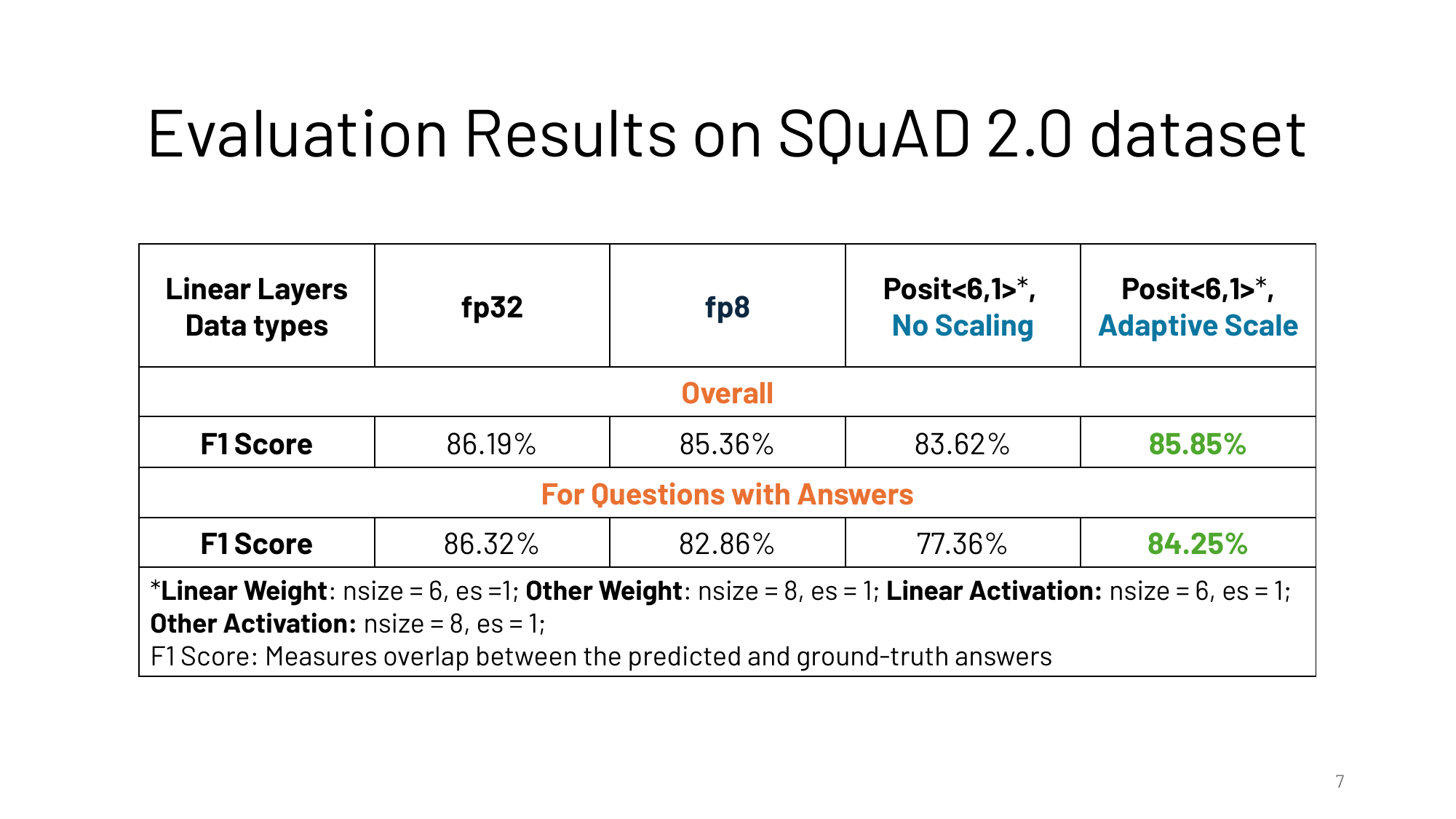

# Evaluation Results on SQuAD 2.0 dataset
| Linear Layers Data types | fp32 | fp8 | Posit<6,1>\*, No Scaling | Posit<6,1>\*, Adaptive Scale |
| --- | --- | --- | --- | --- |
| Overall |  |  |  |  |
| F1 Score | 86.19% | 85.36% | 83.62% | 85.85% |
| For Questions with Answers |  |  |  |  |
| F1 Score | 86.32% | 82.86% | 77.36% | 84.25% |
| \*Linear Weight: nsize = 6, es =1; Other Weight: nsize = 8, es = 1; Linear Activation: nsize = 6, es = 1; Other Activation: nsize = 8, es = 1; F1 Score: Measures overlap between the predicted and ground-truth answers |  |  |  |  |
7